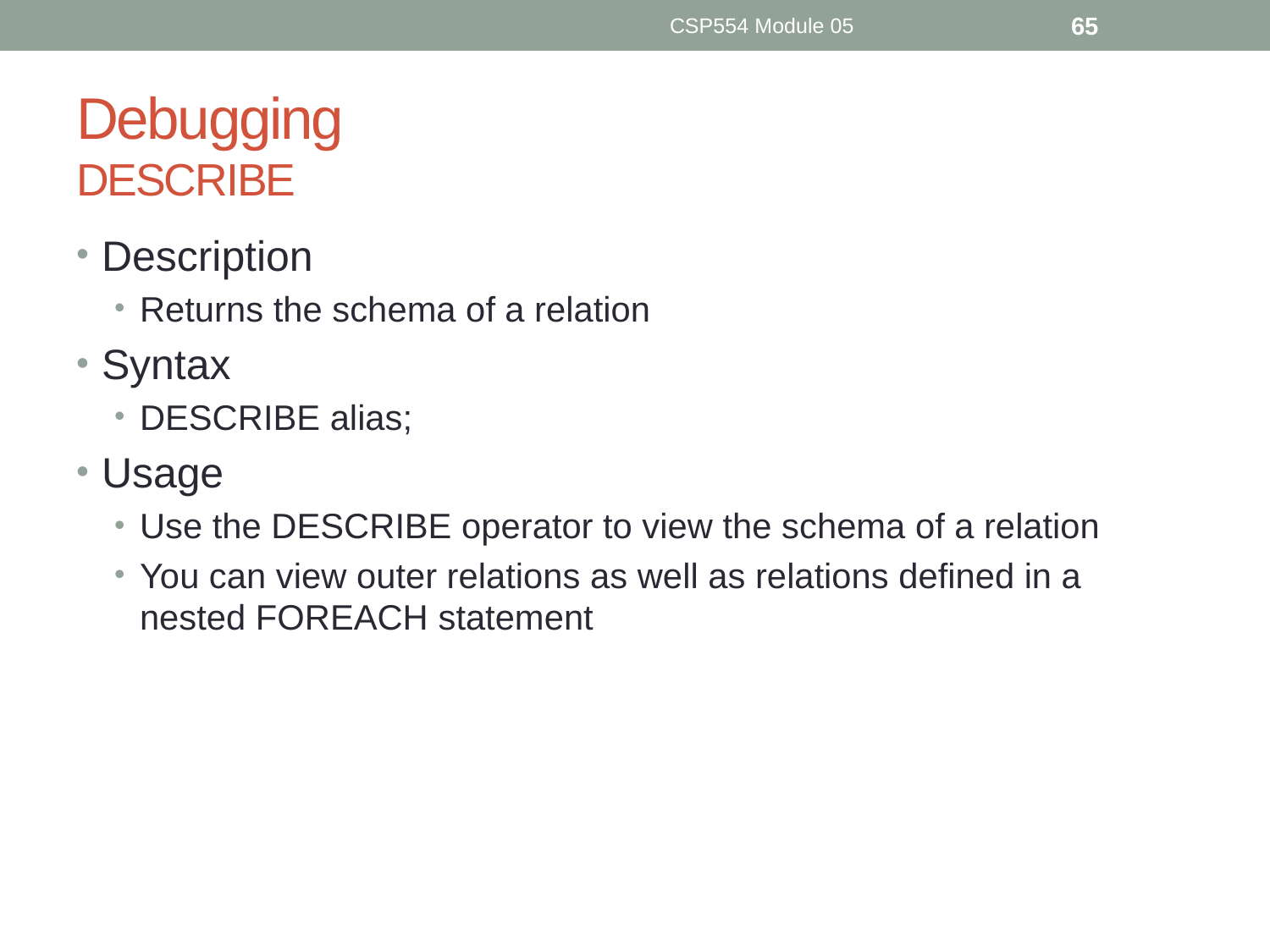

CSP554 Module 05
65
# Debugging DESCRIBE
Description
Returns the schema of a relation
Syntax
DESCRIBE alias;
Usage
Use the DESCRIBE operator to view the schema of a relation
You can view outer relations as well as relations defined in a nested FOREACH statement